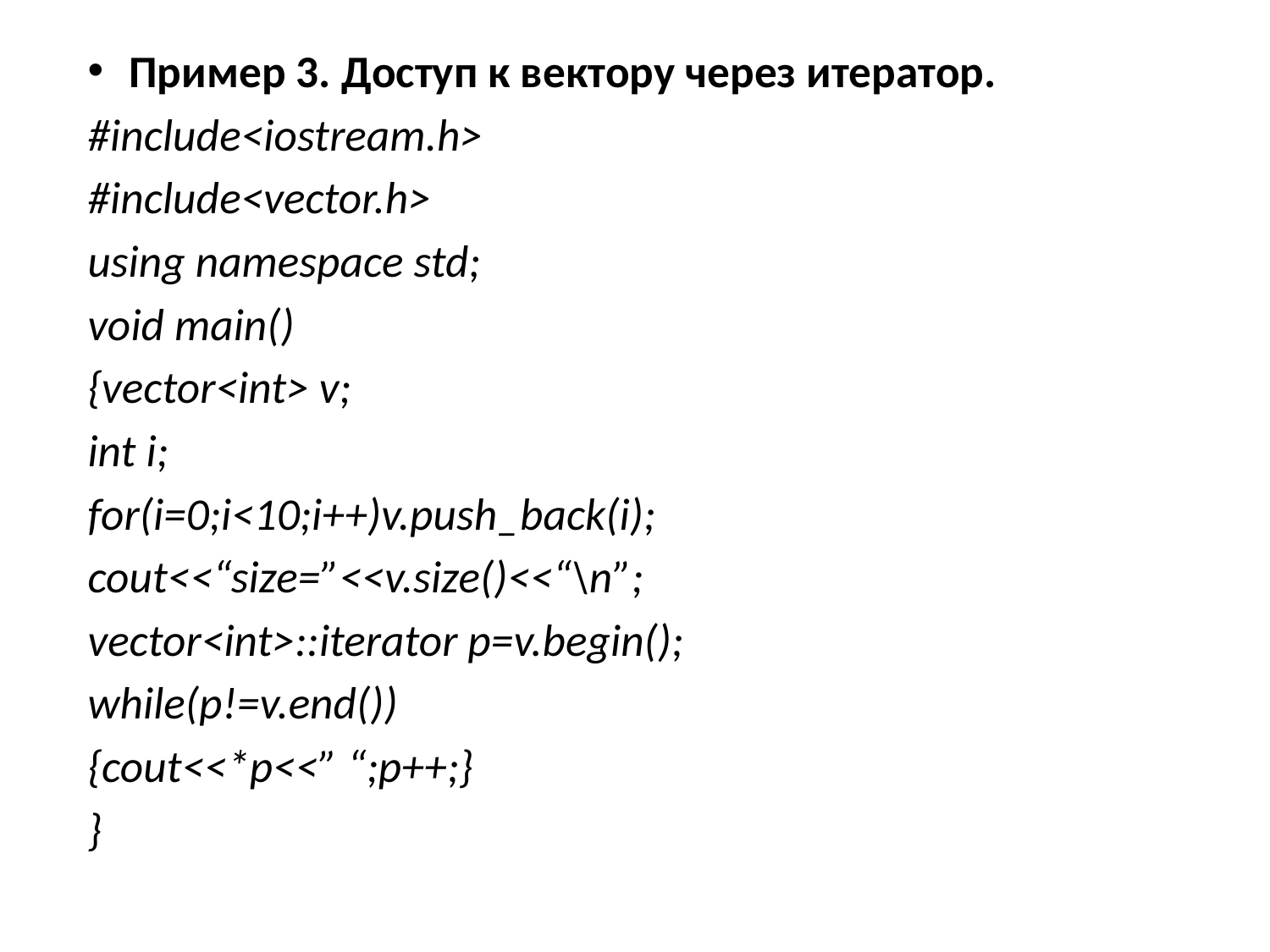

Пример 3. Доступ к вектору через итератор.
#include<iostream.h>
#include<vector.h>
using namespace std;
void main()
{vector<int> v;
int i;
for(i=0;i<10;i++)v.push_back(i);
cout<<“size=”<<v.size()<<“\n”;
vector<int>::iterator p=v.begin();
while(p!=v.end())
{cout<<*p<<” “;p++;}
}